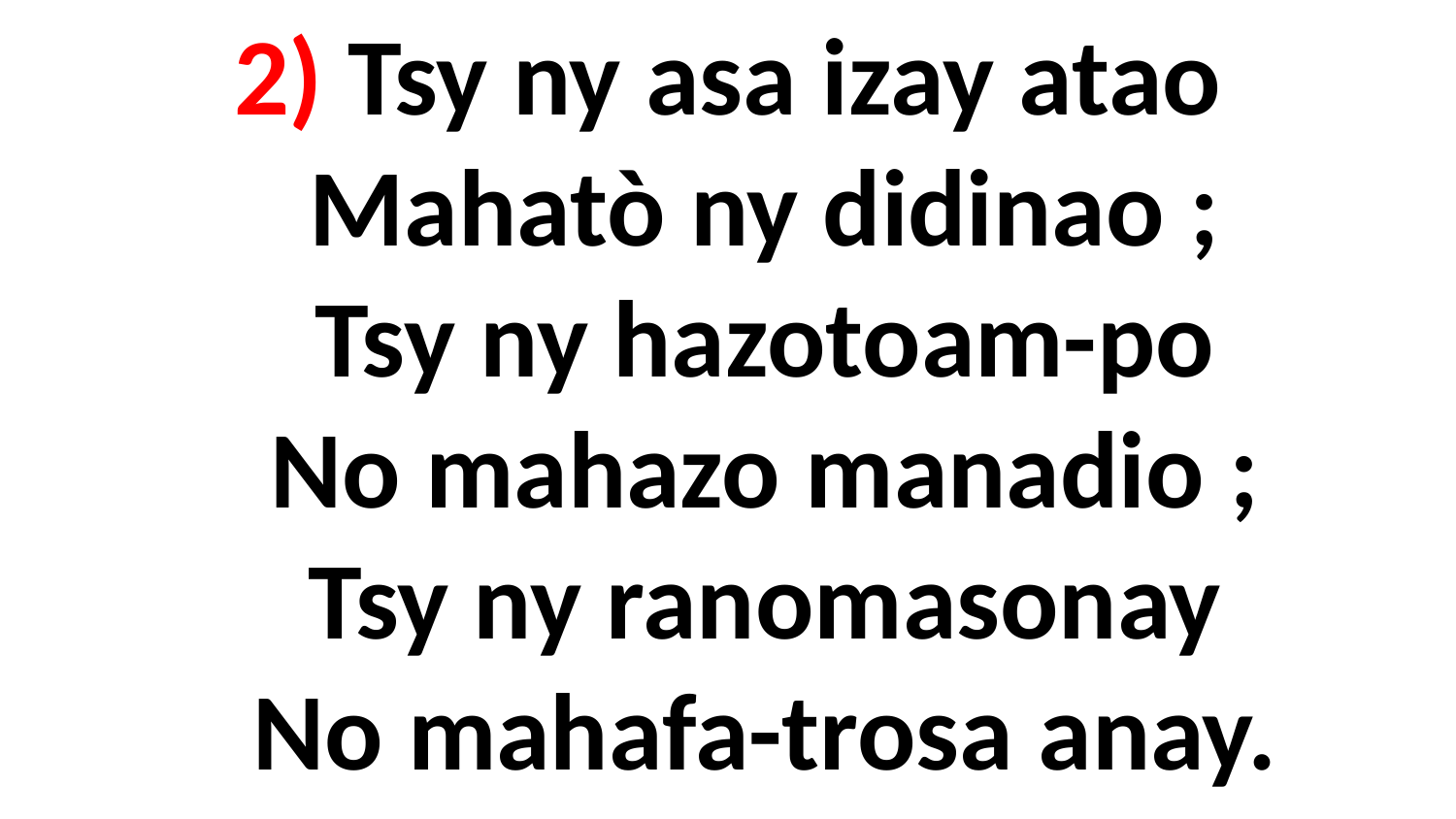

# 2) Tsy ny asa izay atao Mahatò ny didinao ; Tsy ny hazotoam-po No mahazo manadio ; Tsy ny ranomasonay No mahafa-trosa anay.